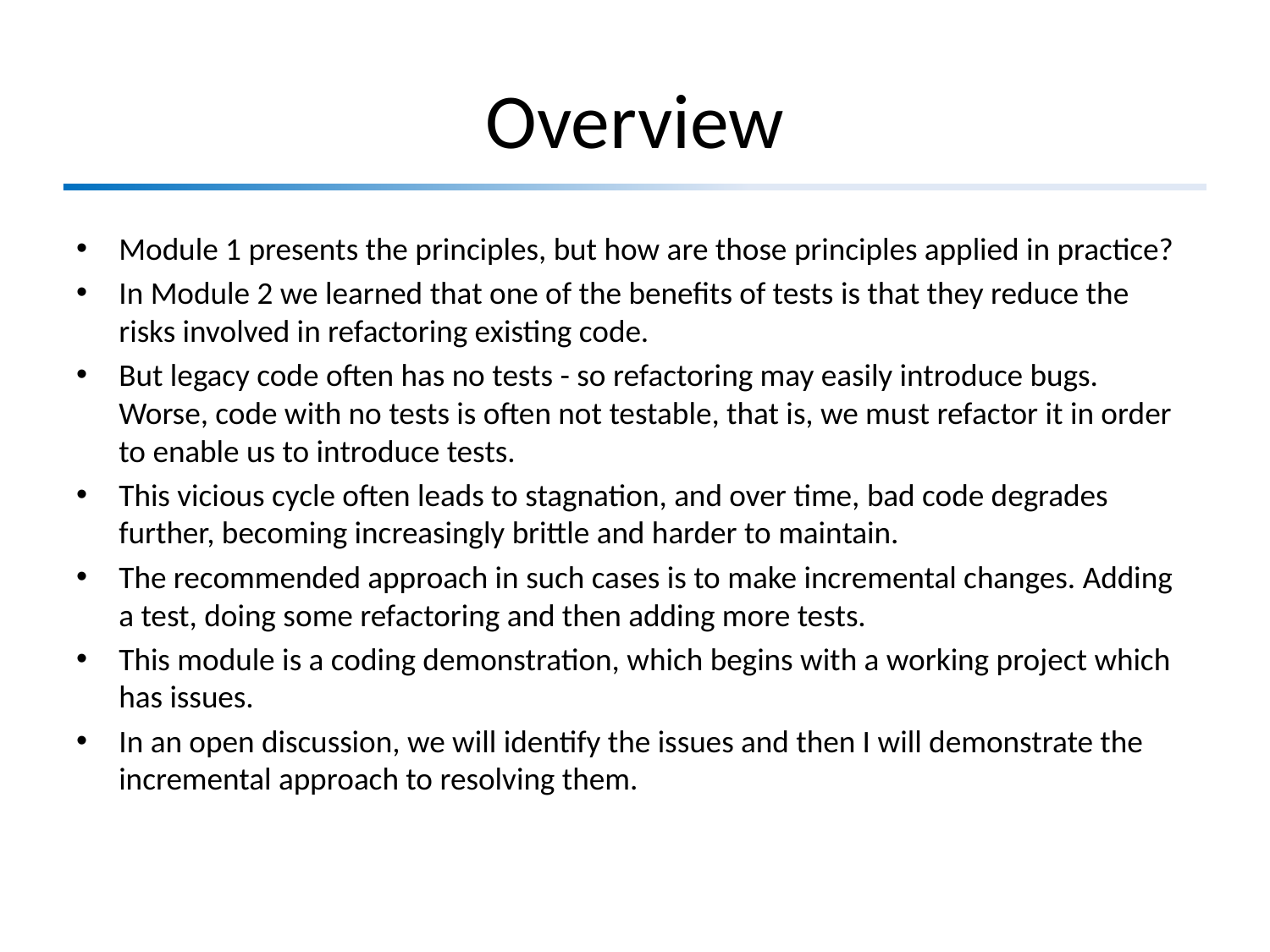

# Overview
Module 1 presents the principles, but how are those principles applied in practice?
In Module 2 we learned that one of the benefits of tests is that they reduce the risks involved in refactoring existing code.
But legacy code often has no tests - so refactoring may easily introduce bugs. Worse, code with no tests is often not testable, that is, we must refactor it in order to enable us to introduce tests.
This vicious cycle often leads to stagnation, and over time, bad code degrades further, becoming increasingly brittle and harder to maintain.
The recommended approach in such cases is to make incremental changes. Adding a test, doing some refactoring and then adding more tests.
This module is a coding demonstration, which begins with a working project which has issues.
In an open discussion, we will identify the issues and then I will demonstrate the incremental approach to resolving them.